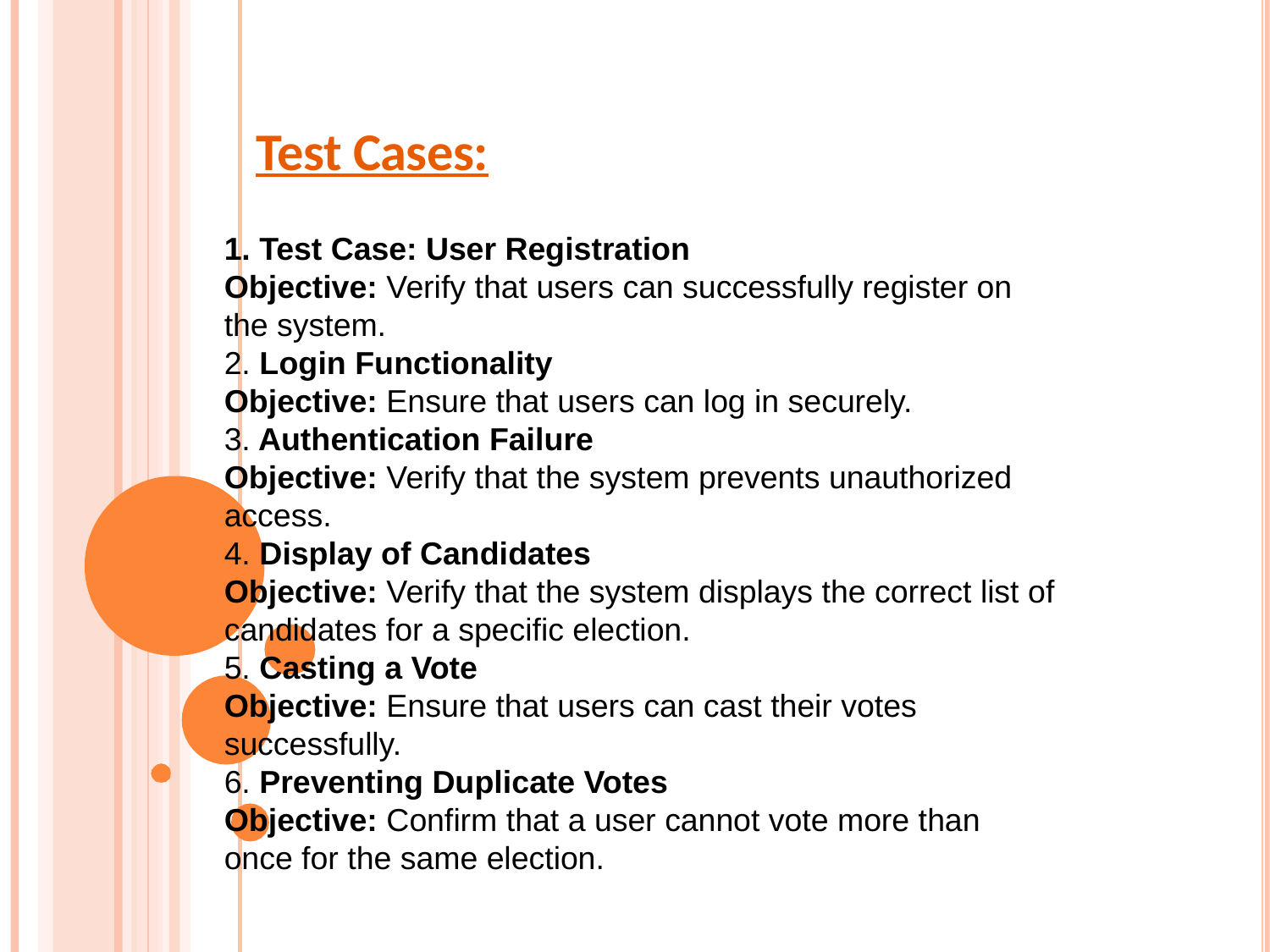

# Test Cases:
1. Test Case: User Registration
Objective: Verify that users can successfully register on the system.
2. Login Functionality
Objective: Ensure that users can log in securely.
3. Authentication Failure
Objective: Verify that the system prevents unauthorized access.
4. Display of Candidates
Objective: Verify that the system displays the correct list of candidates for a specific election.
5. Casting a Vote
Objective: Ensure that users can cast their votes successfully.
6. Preventing Duplicate Votes
Objective: Confirm that a user cannot vote more than once for the same election.